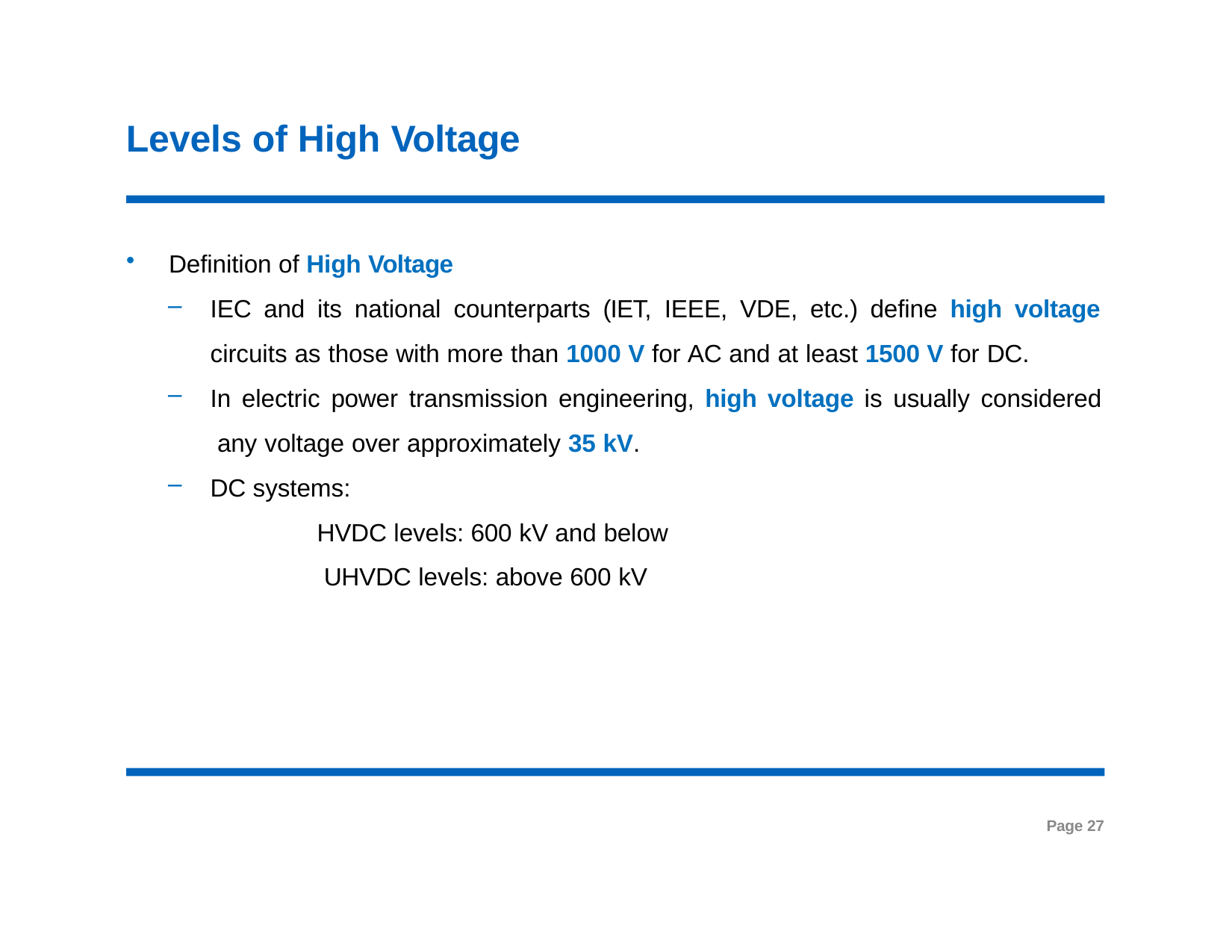

# Levels of High Voltage
Definition of High Voltage
IEC and its national counterparts (IET, IEEE, VDE, etc.) define high voltage
circuits as those with more than 1000 V for AC and at least 1500 V for DC.
In electric power transmission engineering, high voltage is usually considered  any voltage over approximately 35 kV.
DC systems:
HVDC levels: 600 kV and below  UHVDC levels: above 600 kV
Page 27